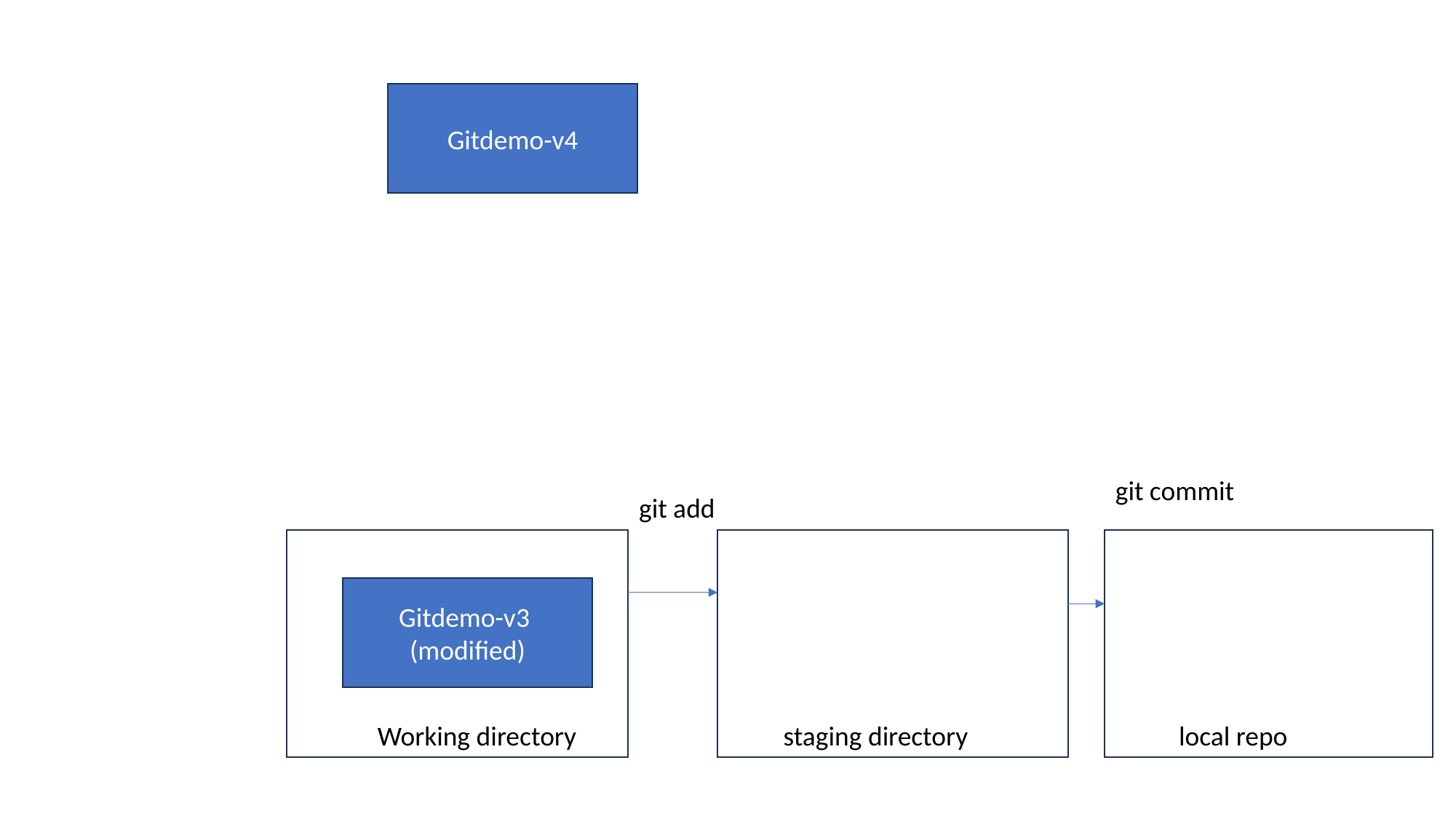

Gitdemo-v4
git commit
git add

Gitdemo-v3  (modified)
staging directory
local repo
Working directory